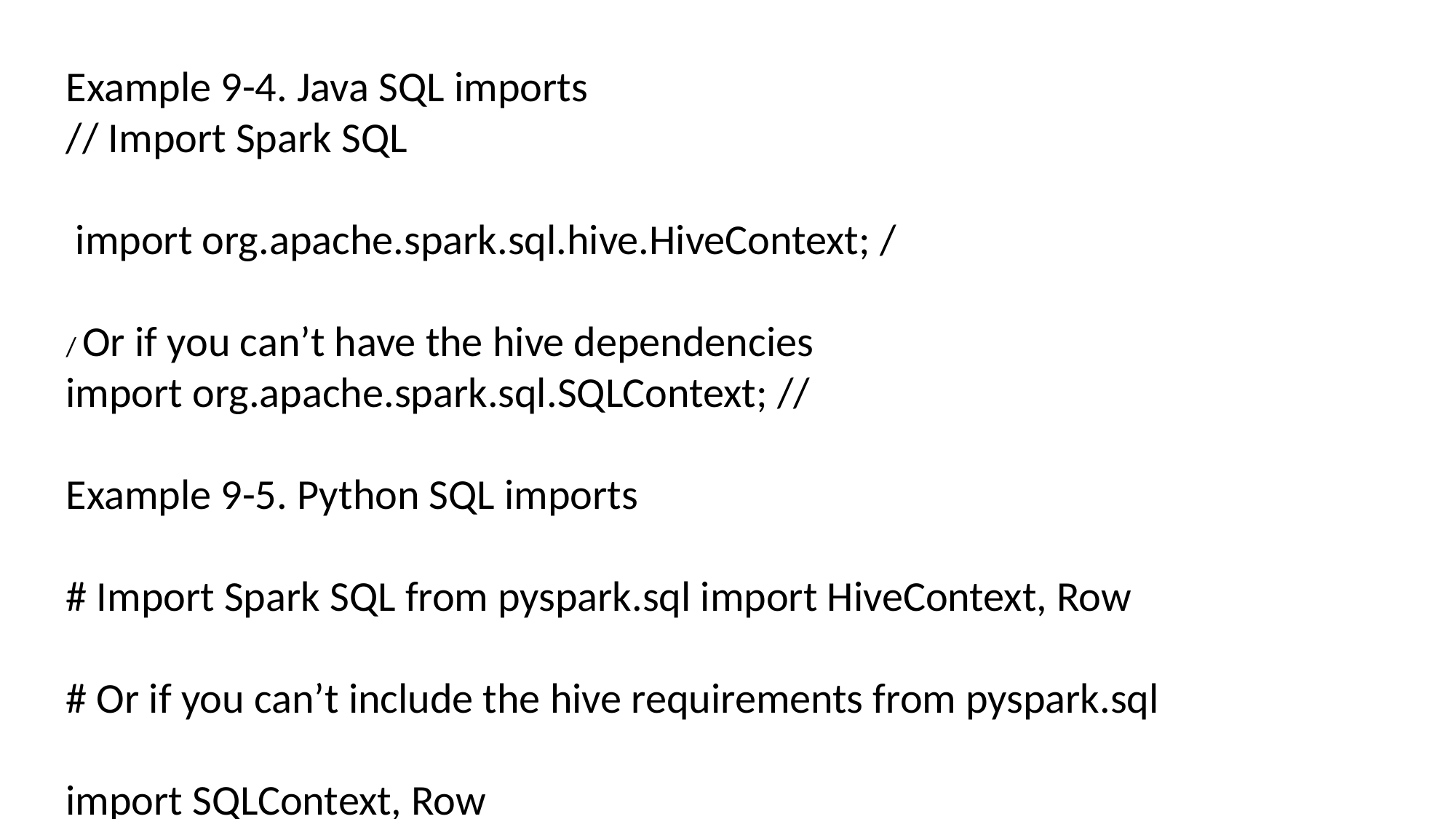

Example 9-4. Java SQL imports
// Import Spark SQL

 import org.apache.spark.sql.hive.HiveContext; /

/ Or if you can’t have the hive dependencies
import org.apache.spark.sql.SQLContext; //

Example 9-5. Python SQL imports

# Import Spark SQL from pyspark.sql import HiveContext, Row

# Or if you can’t include the hive requirements from pyspark.sql

import SQLContext, Row